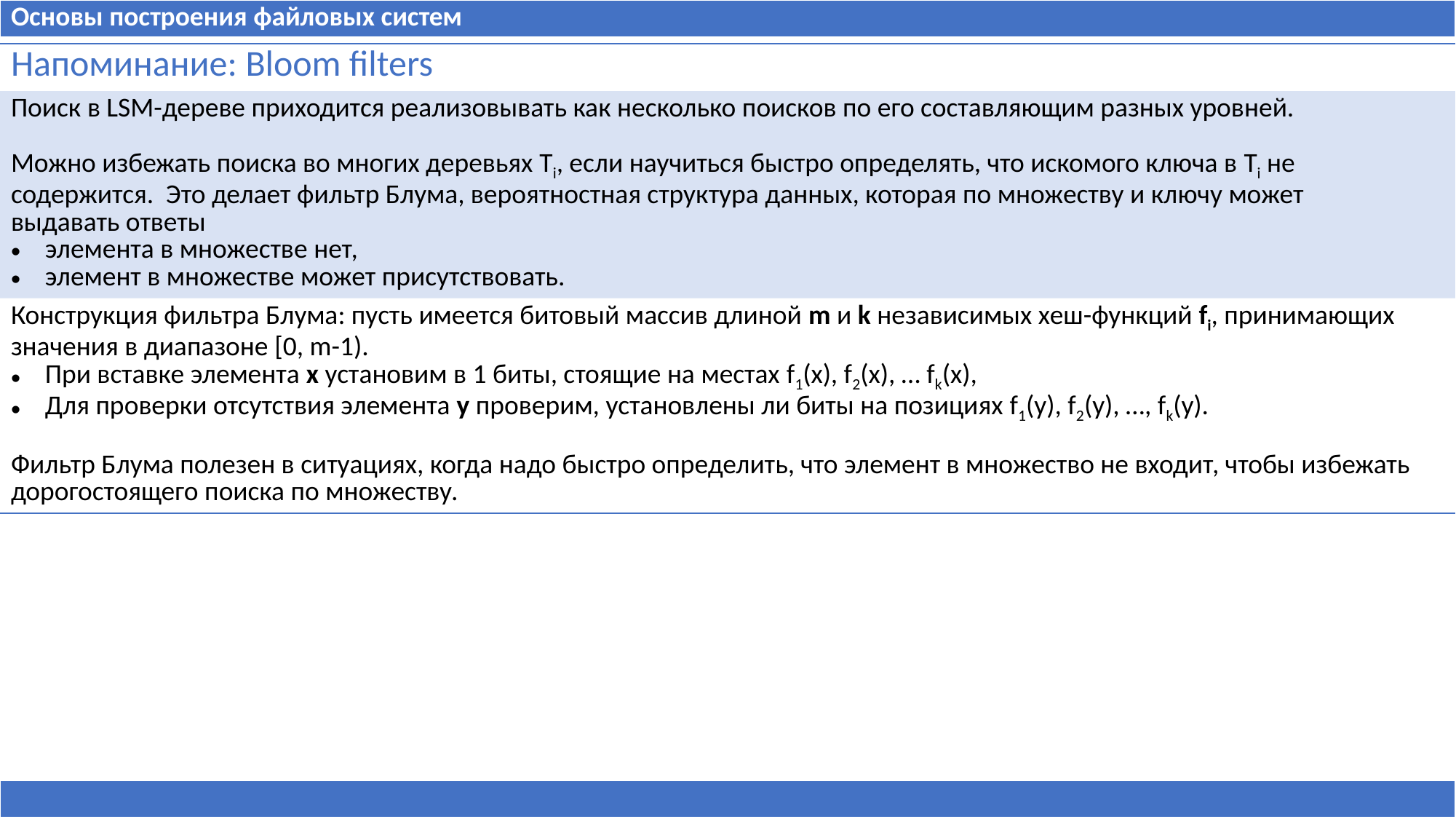

| Основы построения файловых систем |
| --- |
| Напоминание: Bloom filters |
| --- |
| Поиск в LSM-дереве приходится реализовывать как несколько поисков по его составляющим разных уровней. Можно избежать поиска во многих деревьях Ti, если научиться быстро определять, что искомого ключа в Ti не содержится. Это делает фильтр Блума, вероятностная структура данных, которая по множеству и ключу может выдавать ответы элемента в множестве нет, элемент в множестве может присутствовать. |
| Конструкция фильтра Блума: пусть имеется битовый массив длиной m и k независимых хеш-функций fi, принимающих значения в диапазоне [0, m-1). При вставке элемента x установим в 1 биты, стоящие на местах f1(x), f2(x), … fk(x), Для проверки отсутствия элемента y проверим, установлены ли биты на позициях f1(y), f2(y), …, fk(y). Фильтр Блума полезен в ситуациях, когда надо быстро определить, что элемент в множество не входит, чтобы избежать дорогостоящего поиска по множеству. |
|  |
| --- |